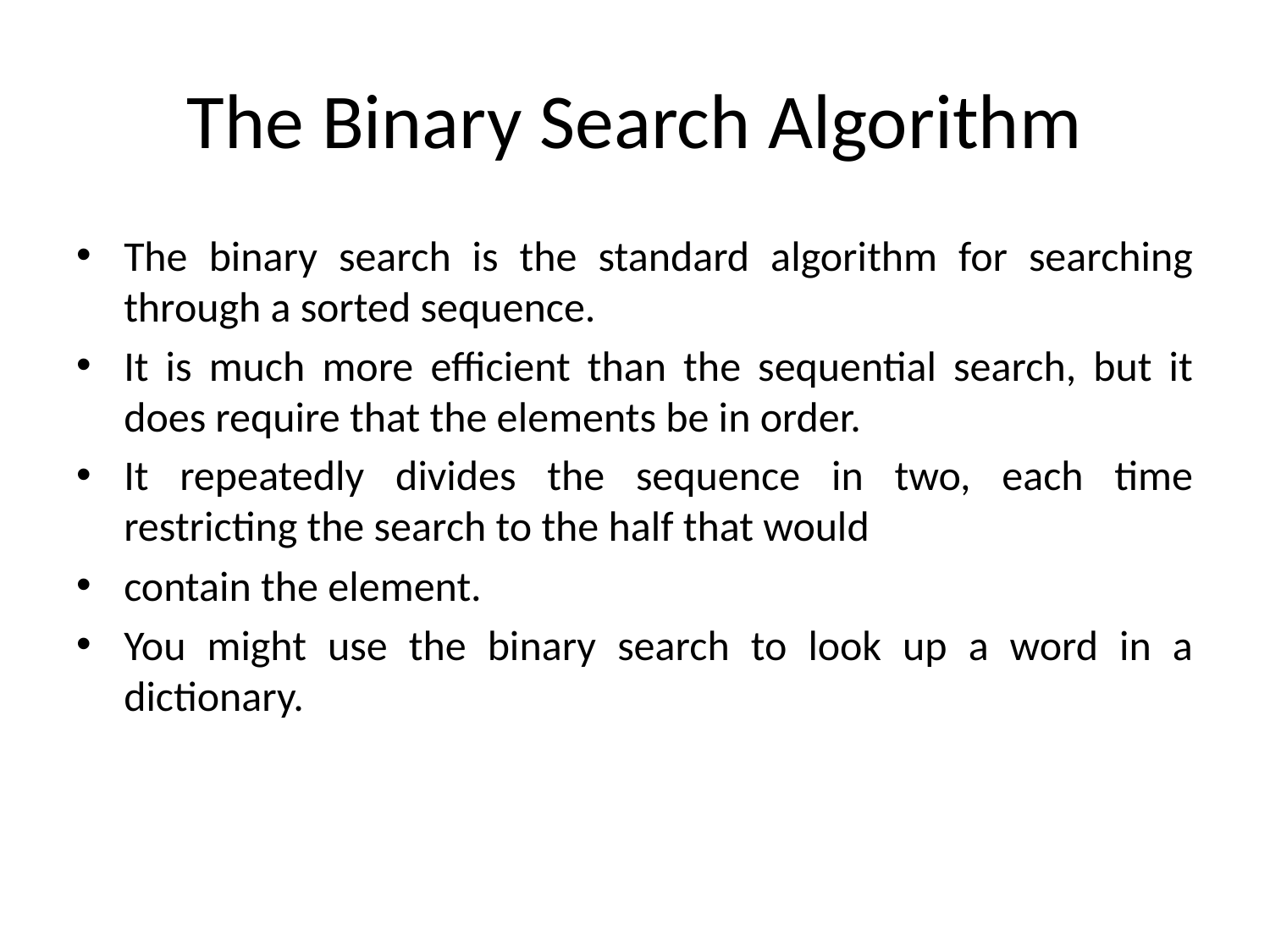

# The Binary Search Algorithm
The binary search is the standard algorithm for searching through a sorted sequence.
It is much more efficient than the sequential search, but it does require that the elements be in order.
It repeatedly divides the sequence in two, each time restricting the search to the half that would
contain the element.
You might use the binary search to look up a word in a dictionary.